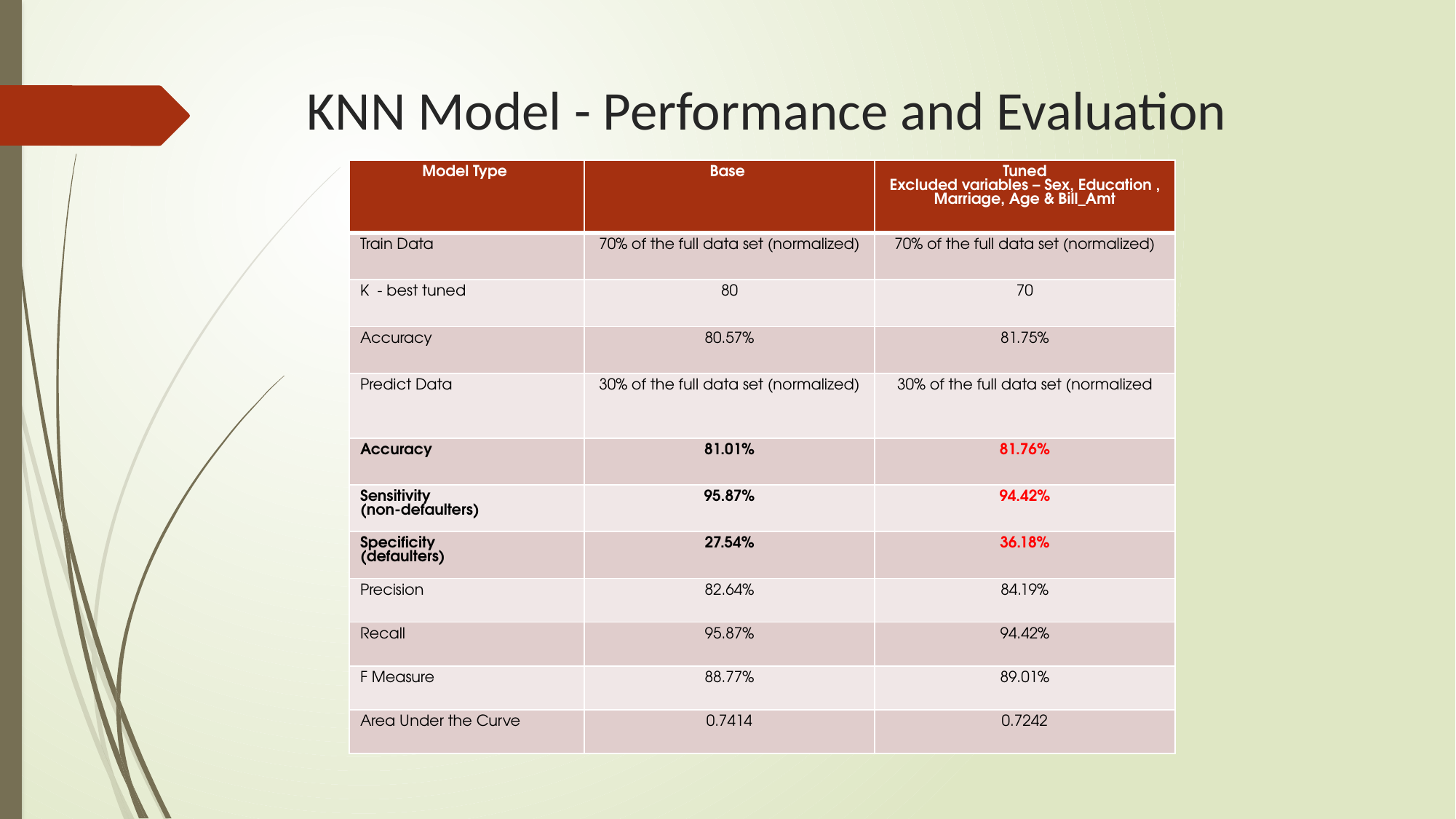

# KNN Model - Performance and Evaluation
| Model Type | Base | Tuned Excluded variables – Sex, Education , Marriage, Age & Bill\_Amt |
| --- | --- | --- |
| Train Data | 70% of the full data set (normalized) | 70% of the full data set (normalized) |
| K - best tuned | 80 | 70 |
| Accuracy | 80.57% | 81.75% |
| Predict Data | 30% of the full data set (normalized) | 30% of the full data set (normalized |
| Accuracy | 81.01% | 81.76% |
| Sensitivity (non-defaulters) | 95.87% | 94.42% |
| Specificity (defaulters) | 27.54% | 36.18% |
| Precision | 82.64% | 84.19% |
| Recall | 95.87% | 94.42% |
| F Measure | 88.77% | 89.01% |
| Area Under the Curve | 0.7414 | 0.7242 |